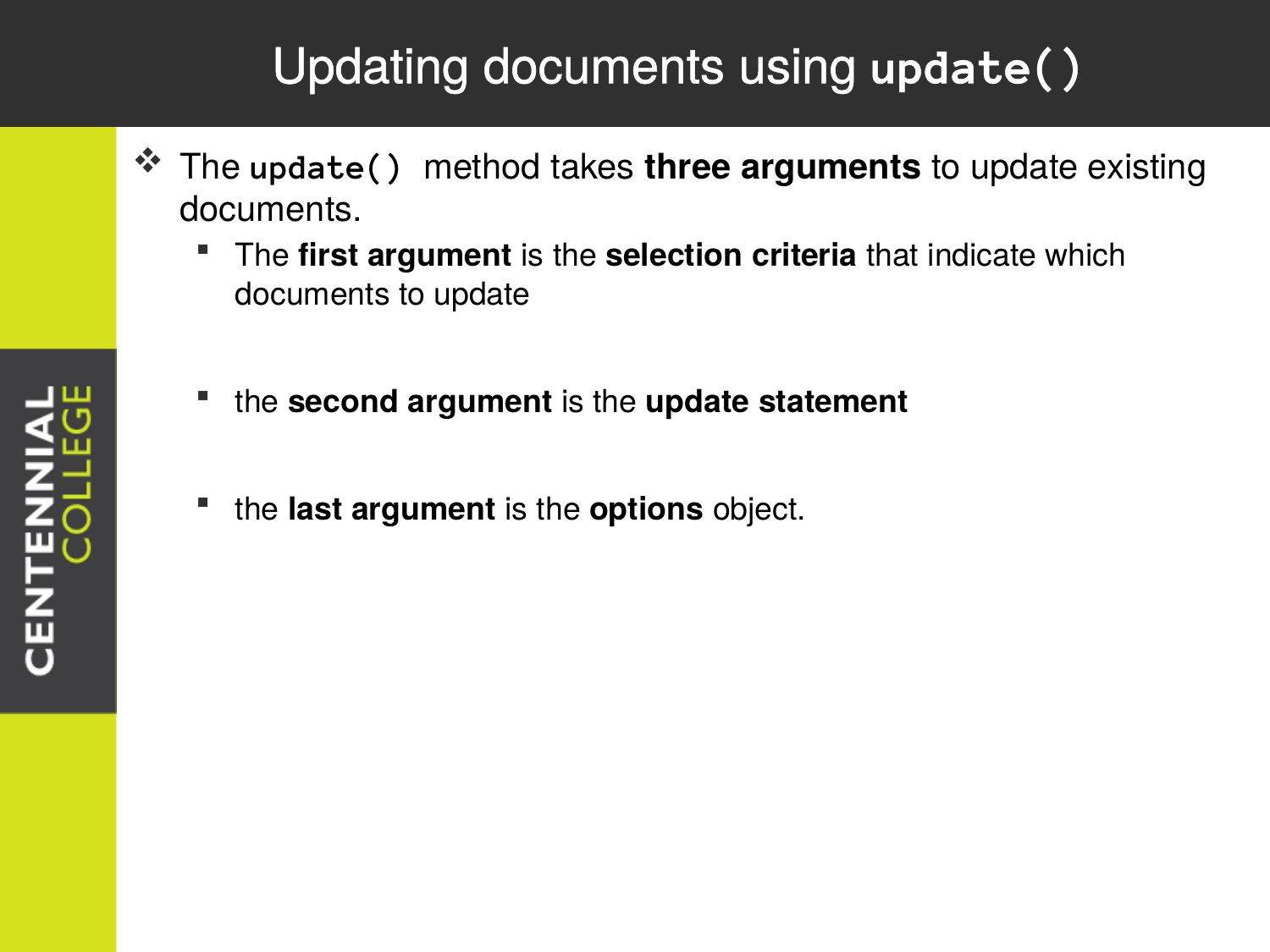

# Updating documents using update()
The update() method takes three arguments to update existing documents.
The first argument is the selection criteria that indicate which documents to update

the second argument is the update statement

the last argument is the options object.